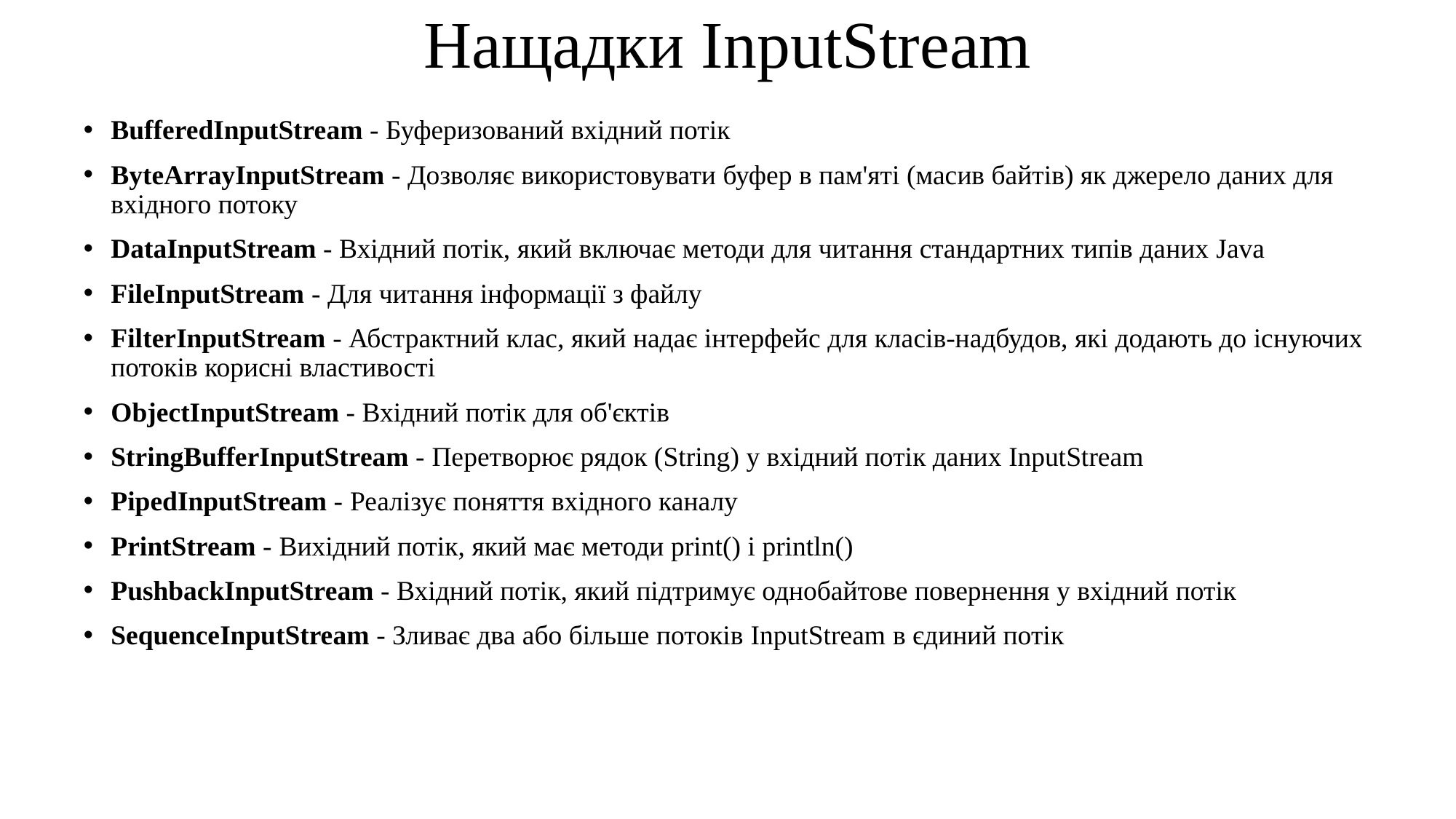

# Нащадки InputStream
BufferedInputStream - Буферизований вхідний потік
ByteArrayInputStream - Дозволяє використовувати буфер в пам'яті (масив байтів) як джерело даних для вхідного потоку
DataInputStream - Вхідний потік, який включає методи для читання стандартних типів даних Java
FileInputStream - Для читання інформації з файлу
FilterInputStream - Абстрактний клас, який надає інтерфейс для класів-надбудов, які додають до існуючих потоків корисні властивості
ObjectInputStream - Вхідний потік для об'єктів
StringBufferInputStream - Перетворює рядок (String) у вхідний потік даних InputStream
PipedInputStream - Реалізує поняття вхідного каналу
PrintStream - Вихідний потік, який має методи print() і println()
PushbackInputStream - Вхідний потік, який підтримує однобайтове повернення у вхідний потік
SequenceInputStream - Зливає два або більше потоків InputStream в єдиний потік